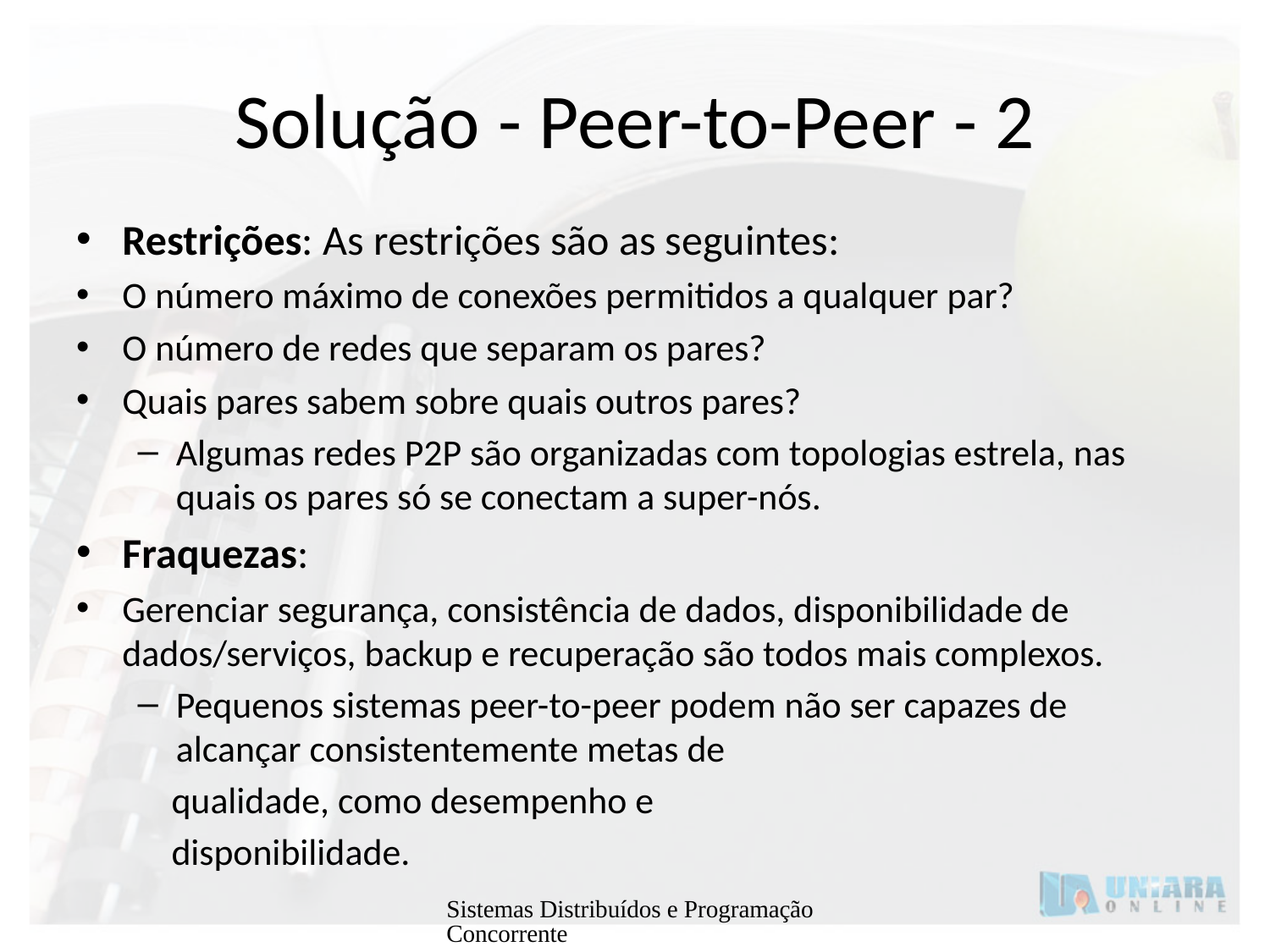

# Solução - Peer-to-Peer - 2
Restrições: As restrições são as seguintes:
O número máximo de conexões permitidos a qualquer par?
O número de redes que separam os pares?
Quais pares sabem sobre quais outros pares?
Algumas redes P2P são organizadas com topologias estrela, nas quais os pares só se conectam a super-nós.
Fraquezas:
Gerenciar segurança, consistência de dados, disponibilidade de dados/serviços, backup e recuperação são todos mais complexos.
Pequenos sistemas peer-to-peer podem não ser capazes de alcançar consistentemente metas de
    qualidade, como desempenho e
    disponibilidade.
Sistemas Distribuídos e Programação Concorrente